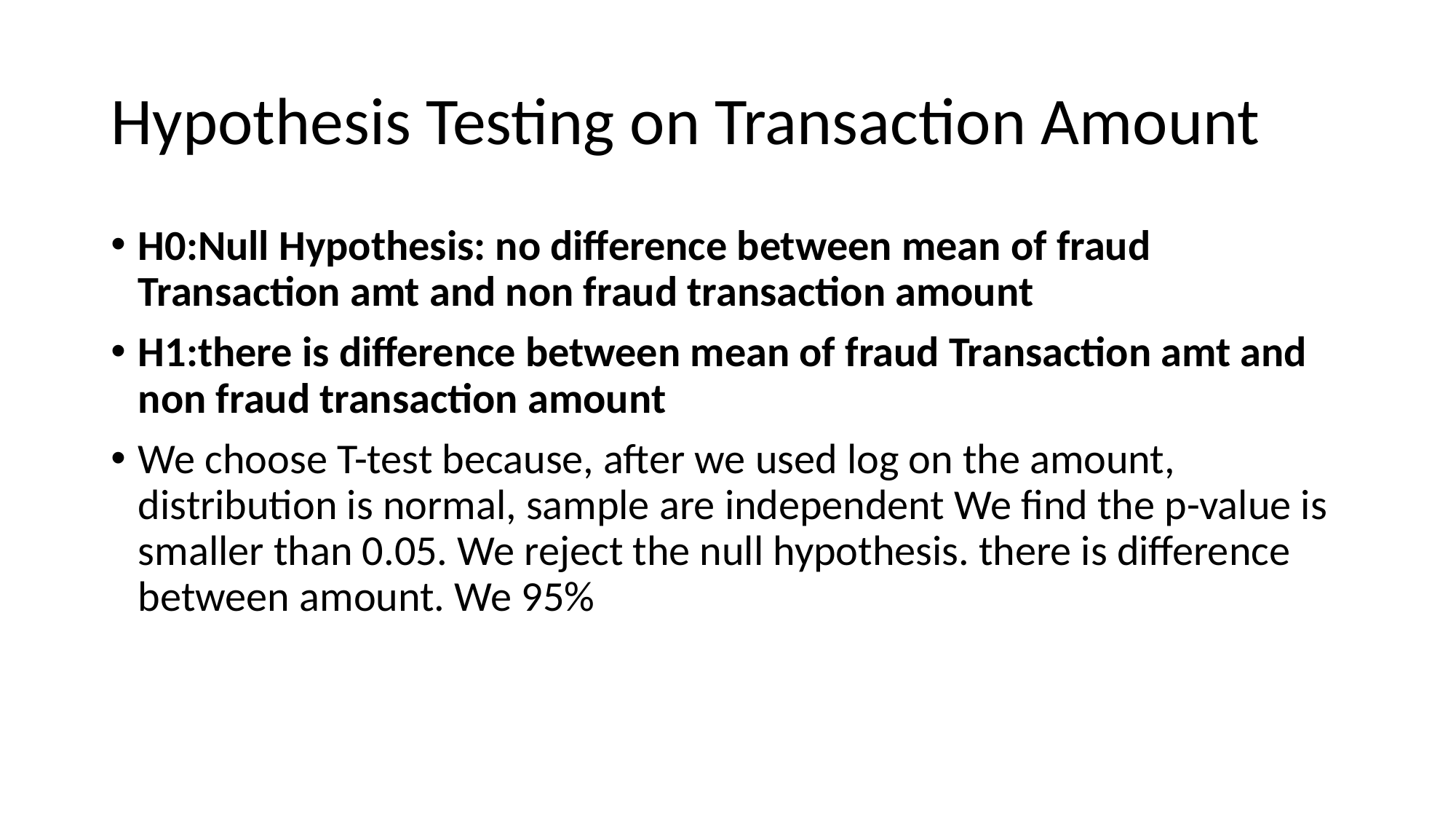

# Hypothesis Testing on Transaction Amount
H0:Null Hypothesis: no difference between mean of fraud Transaction amt and non fraud transaction amount
H1:there is difference between mean of fraud Transaction amt and non fraud transaction amount
We choose T-test because, after we used log on the amount, distribution is normal, sample are independent We find the p-value is smaller than 0.05. We reject the null hypothesis. there is difference between amount. We 95%